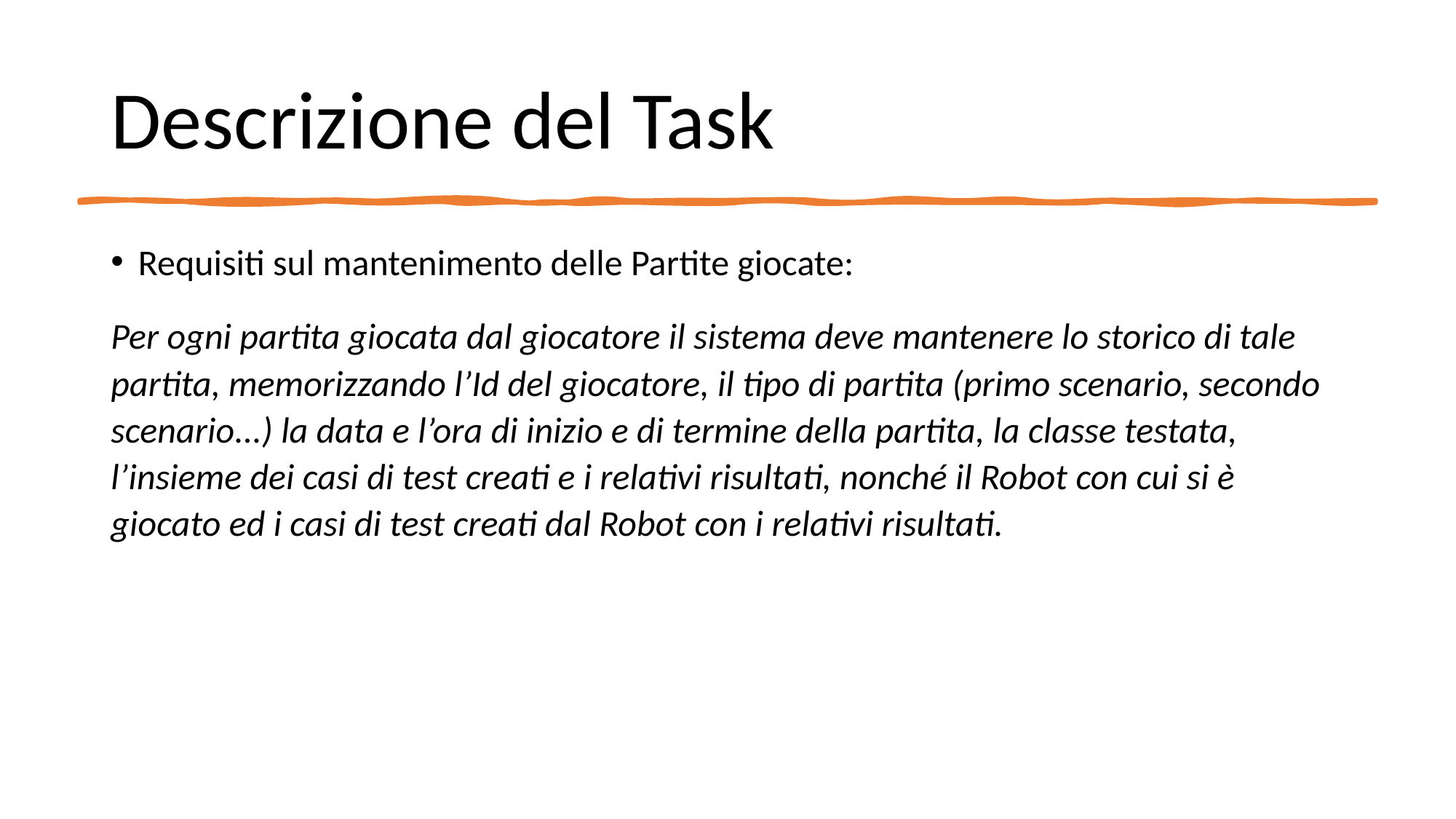

# Descrizione del Task

Requisiti sul mantenimento delle Partite giocate:
Per ogni partita giocata dal giocatore il sistema deve mantenere lo storico di tale partita, memorizzando l’Id del giocatore, il tipo di partita (primo scenario, secondo scenario...) la data e l’ora di inizio e di termine della partita, la classe testata, l’insieme dei casi di test creati e i relativi risultati, nonché il Robot con cui si è giocato ed i casi di test creati dal Robot con i relativi risultati.